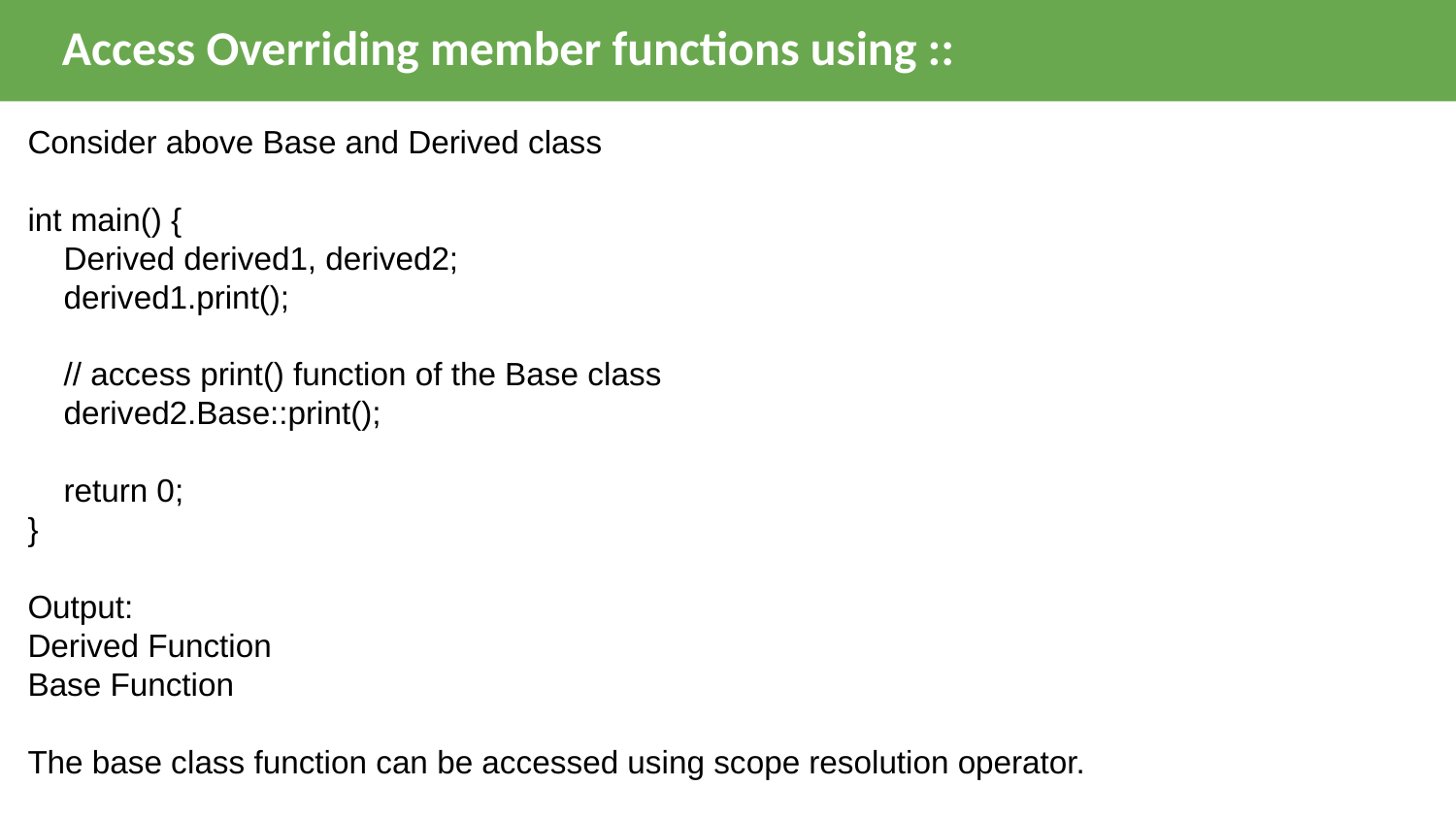

Access Overriding member functions using ::
Consider above Base and Derived class

int main() {
    Derived derived1, derived2;
    derived1.print();

    // access print() function of the Base class
    derived2.Base::print();

    return 0;
}

Output:
Derived Function
Base Function

The base class function can be accessed using scope resolution operator.